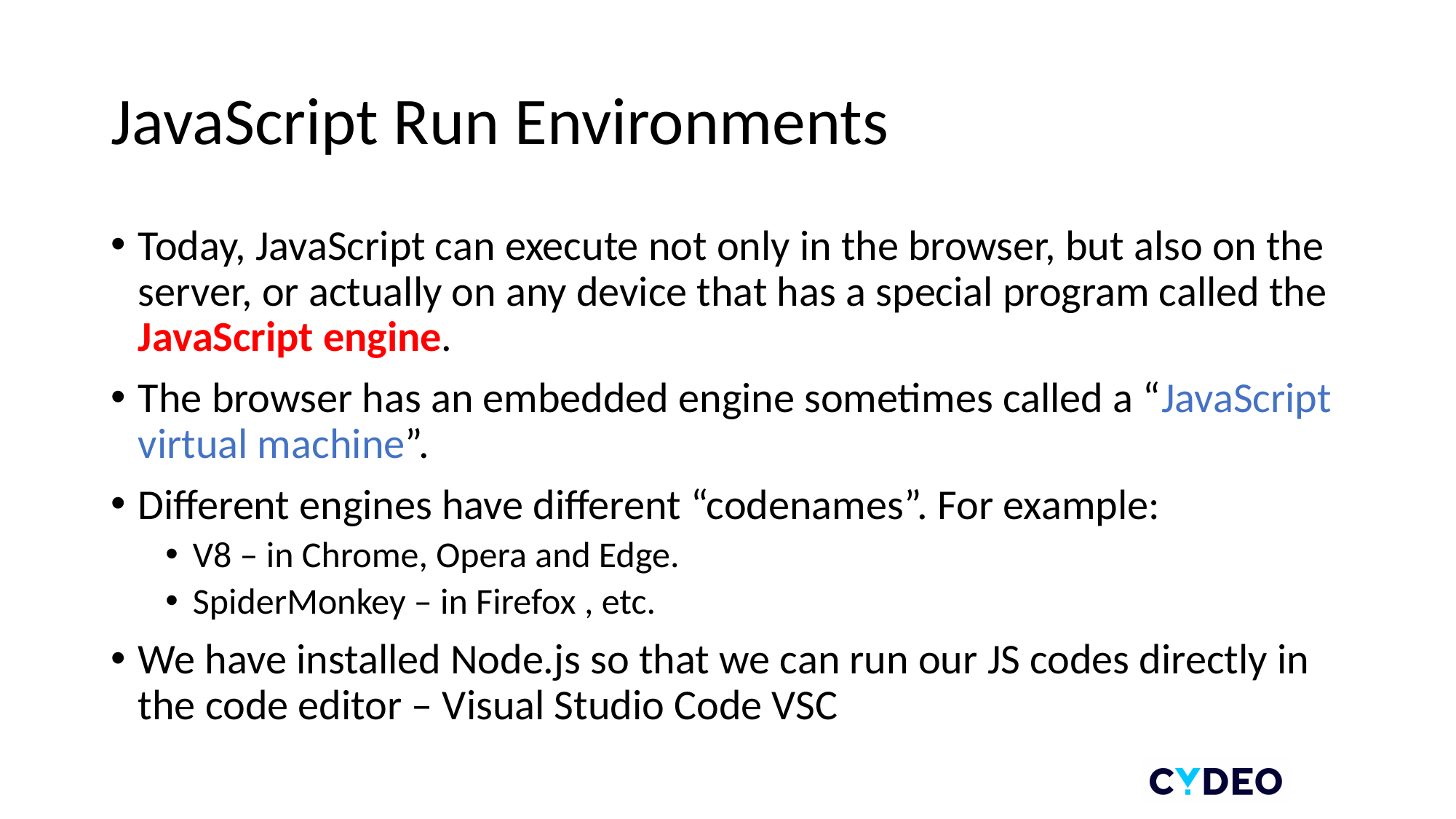

# JavaScript Run Environments
Today, JavaScript can execute not only in the browser, but also on the server, or actually on any device that has a special program called the JavaScript engine.
The browser has an embedded engine sometimes called a “JavaScript virtual machine”.
Different engines have different “codenames”. For example:
V8 – in Chrome, Opera and Edge.
SpiderMonkey – in Firefox , etc.
We have installed Node.js so that we can run our JS codes directly in the code editor – Visual Studio Code VSC